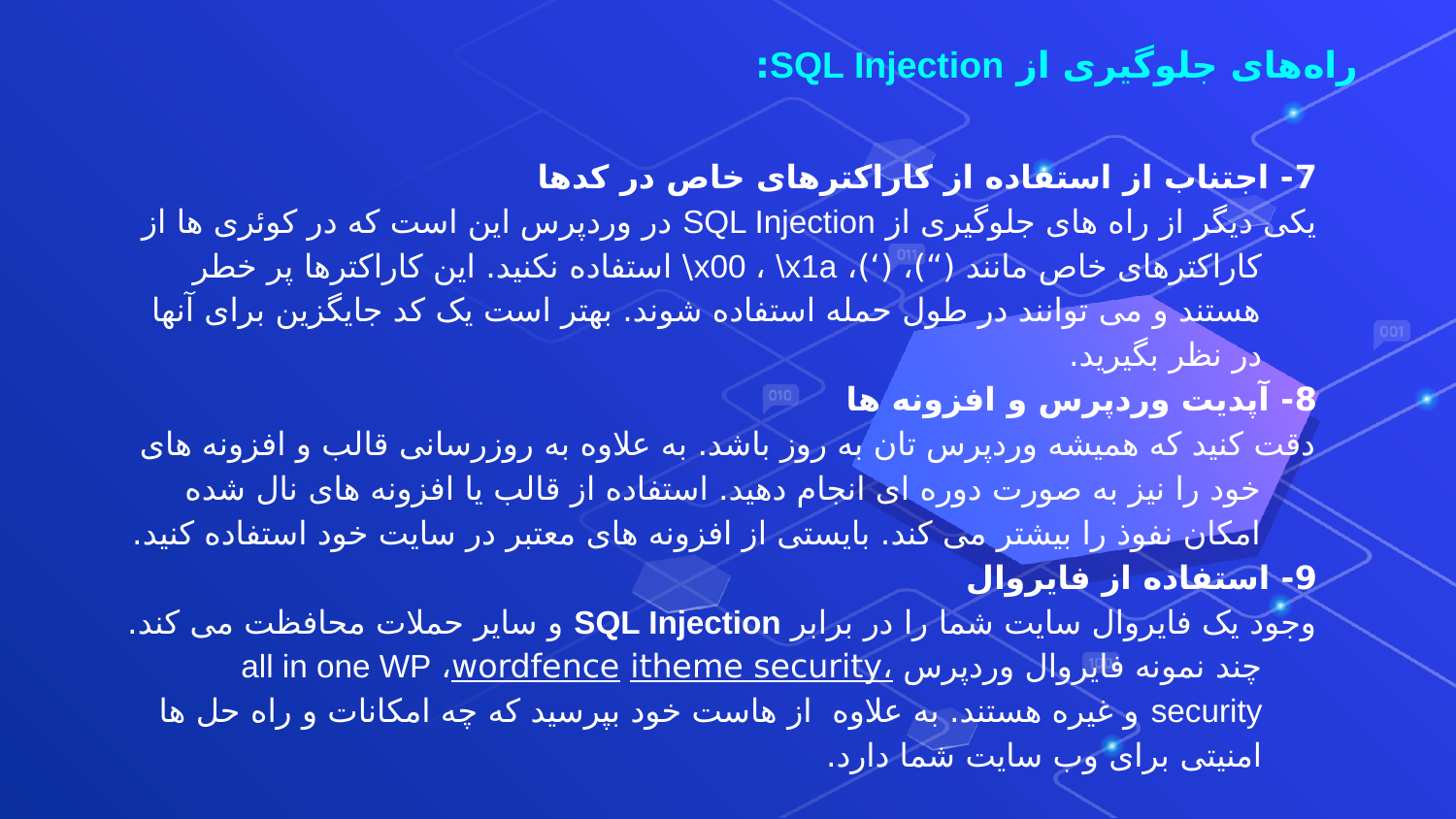

# راه‌های جلوگیری از SQL Injection:
7- اجتناب از استفاده از کاراکترهای خاص در کدها
یکی دیگر از راه های جلوگیری از SQL Injection در وردپرس این است که در کوئری ها از کاراکترهای خاص مانند (“)، (‘)، x00 ، \x1a\ استفاده نکنید. این کاراکترها پر خطر هستند و می توانند در طول حمله استفاده شوند. بهتر است یک کد جایگزین برای آنها در نظر بگیرید.
8- آپدیت وردپرس و افزونه ها
دقت کنید که همیشه وردپرس تان به روز باشد. به علاوه به روزرسانی قالب و افزونه های خود را نیز به صورت دوره ای انجام دهید. استفاده از قالب یا افزونه های نال شده امکان نفوذ را بیشتر می کند. بایستی از افزونه های معتبر در سایت خود استفاده کنید.
9- استفاده از فایروال
وجود یک فایروال سایت شما را در برابر SQL Injection و سایر حملات محافظت می کند. چند نمونه فایروال وردپرس itheme security، wordfence، all in one WP security و غیره هستند. به علاوه  از هاست خود بپرسید که چه امکانات و راه حل ها امنیتی برای وب سایت شما دارد.